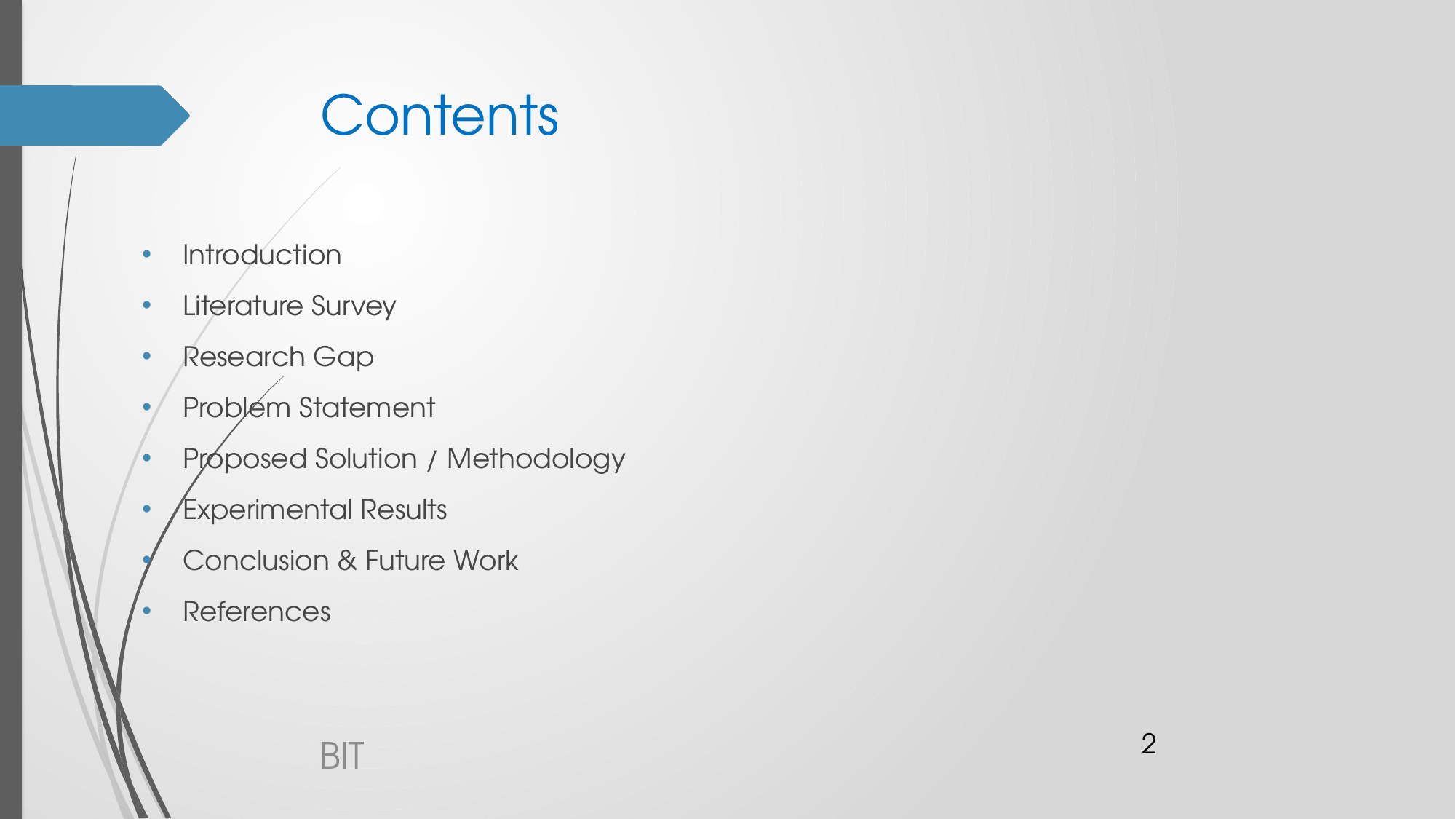

# Contents

Introduction
Literature Survey
Research Gap
Problem Statement
Proposed Solution / Methodology
Experimental Results
Conclusion & Future Work
References
2
BIT